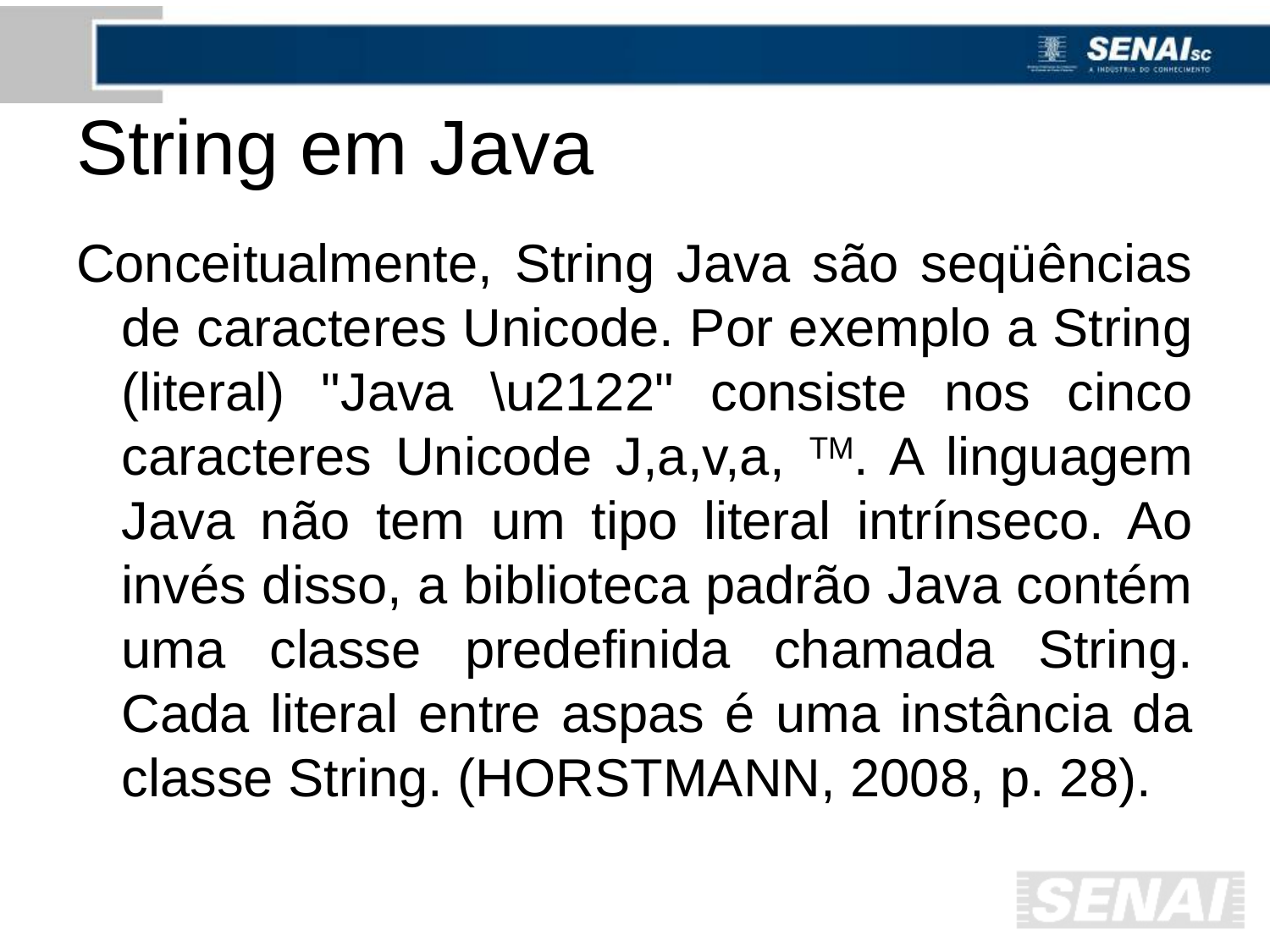

# String em Java
Conceitualmente, String Java são seqüências de caracteres Unicode. Por exemplo a String (literal) "Java \u2122" consiste nos cinco caracteres Unicode J,a,v,a, TM. A linguagem Java não tem um tipo literal intrínseco. Ao invés disso, a biblioteca padrão Java contém uma classe predefinida chamada String. Cada literal entre aspas é uma instância da classe String. (HORSTMANN, 2008, p. 28).